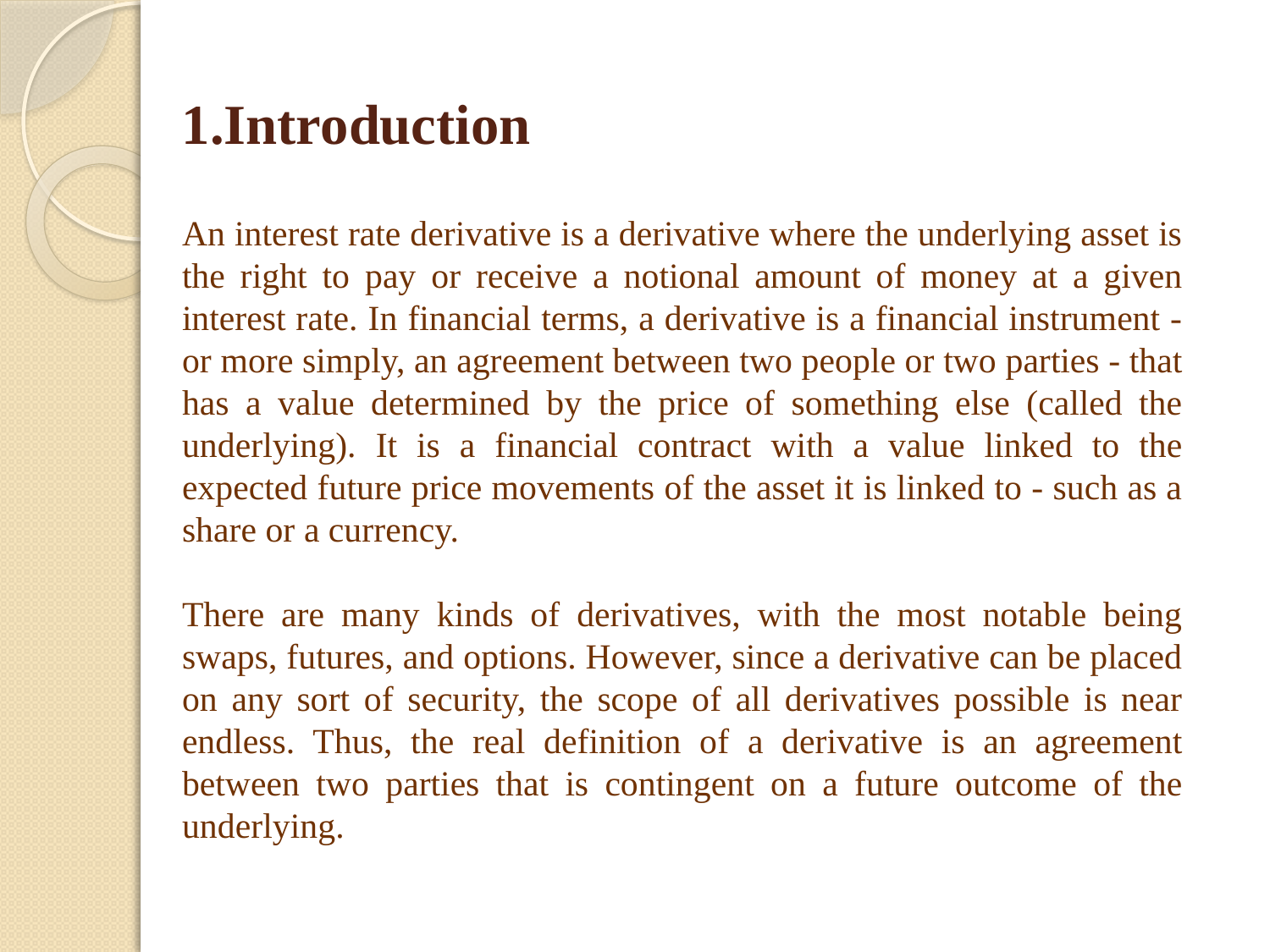

# 1.Introduction
An interest rate derivative is a derivative where the underlying asset is the right to pay or receive a notional amount of money at a given interest rate. In financial terms, a derivative is a financial instrument - or more simply, an agreement between two people or two parties - that has a value determined by the price of something else (called the underlying). It is a financial contract with a value linked to the expected future price movements of the asset it is linked to - such as a share or a currency.

There are many kinds of derivatives, with the most notable being swaps, futures, and options. However, since a derivative can be placed on any sort of security, the scope of all derivatives possible is near endless. Thus, the real definition of a derivative is an agreement between two parties that is contingent on a future outcome of the underlying.